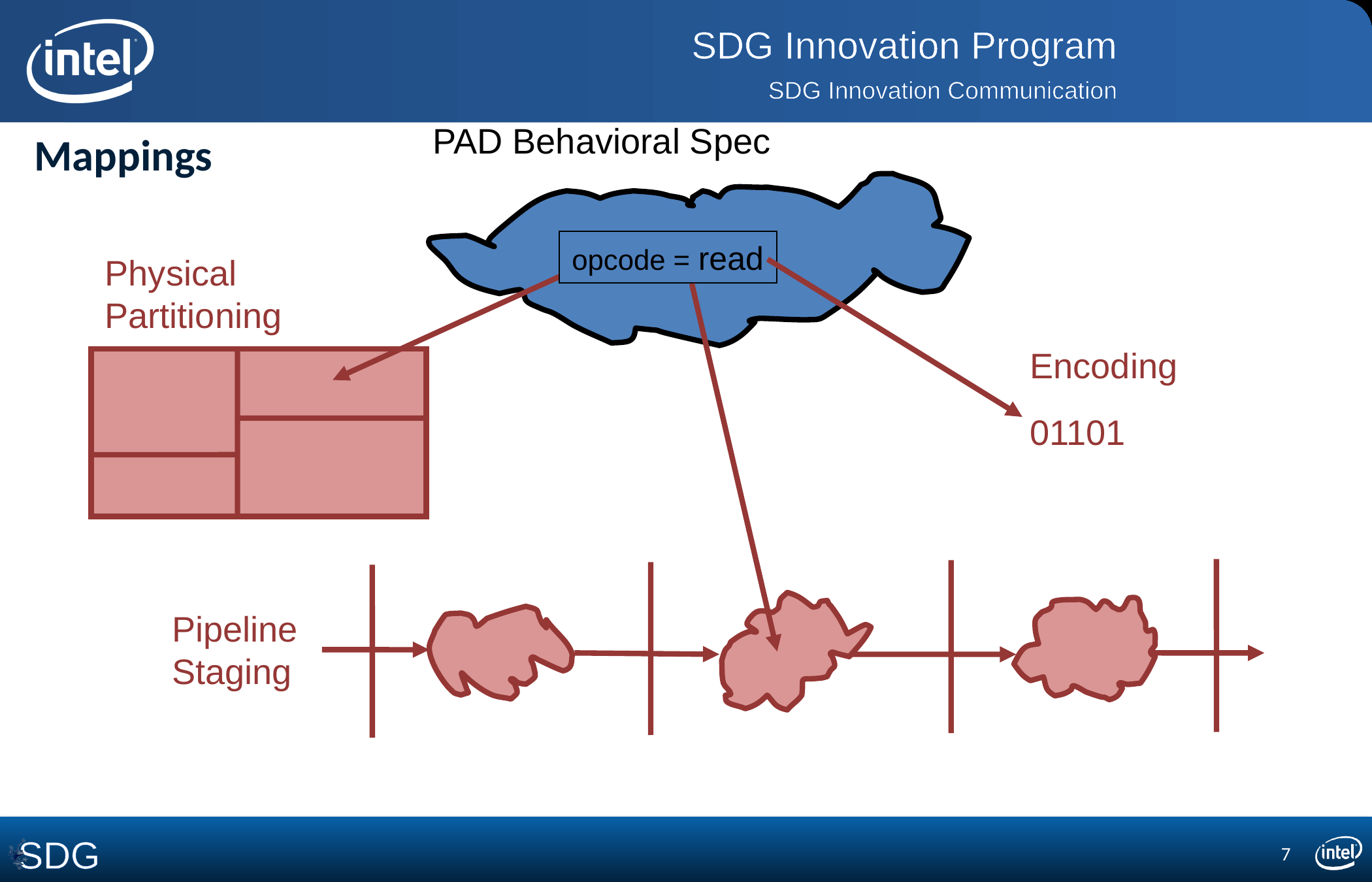

PAD Behavioral Spec
# Mappings

opcode = read
Physical
Partitioning

Encoding

01101

Pipeline
Staging